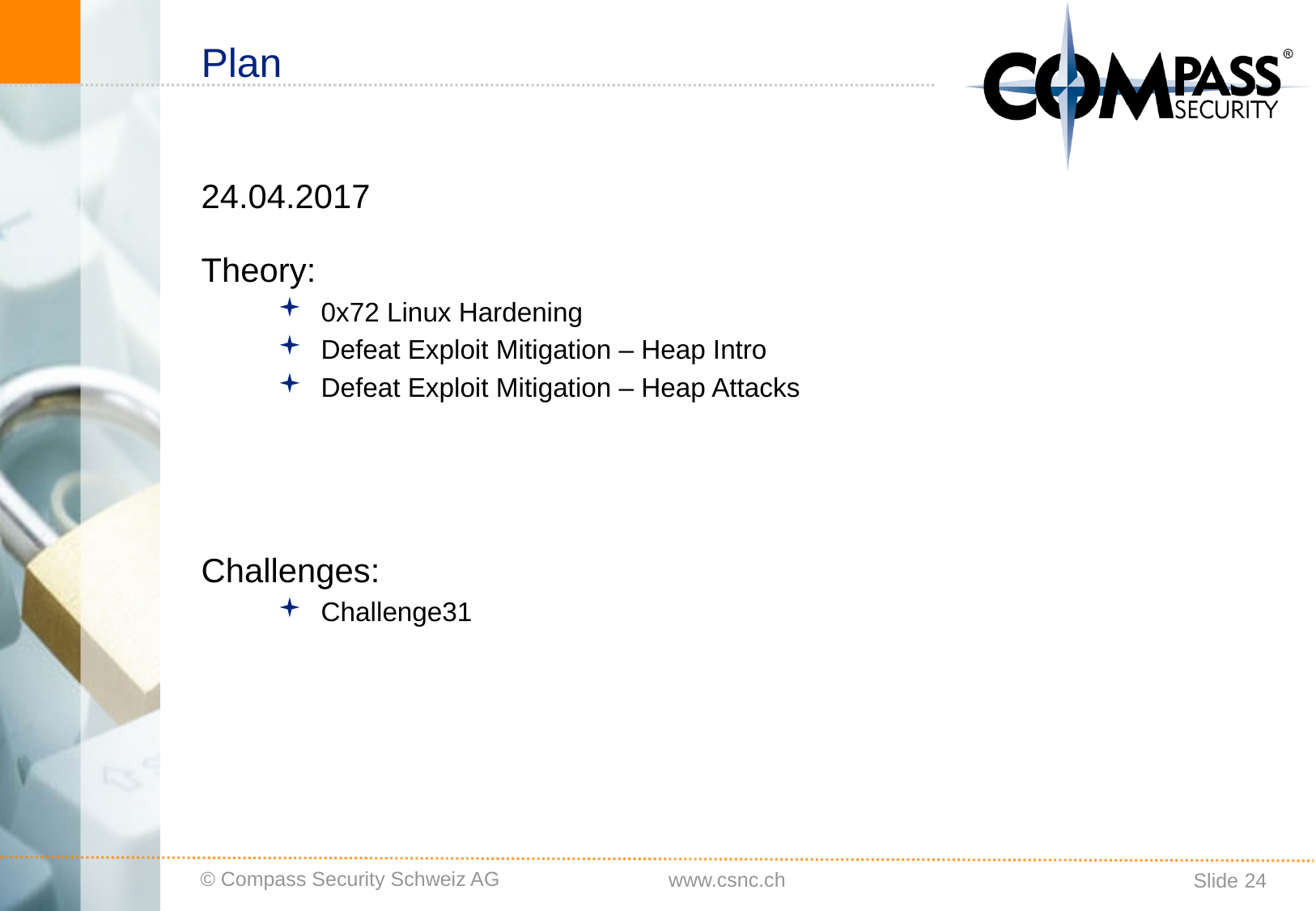

# Plan
24.04.2017
Theory:
0x72 Linux Hardening
Defeat Exploit Mitigation – Heap Intro
Defeat Exploit Mitigation – Heap Attacks

Challenges:
Challenge31